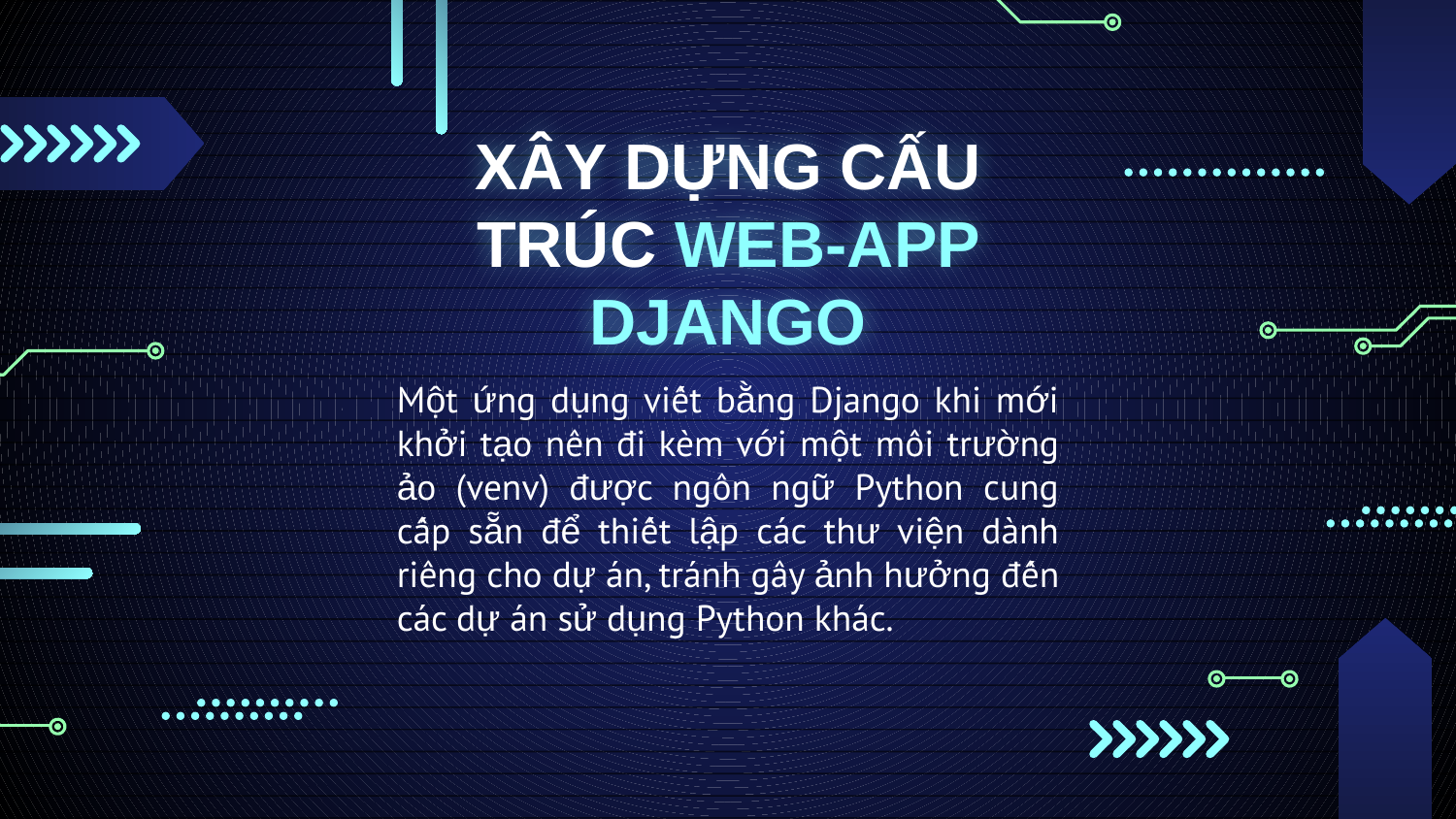

# XÂY DỰNG CẤU TRÚC WEB-APP DJANGO
Một ứng dụng viết bằng Django khi mới khởi tạo nên đi kèm với một môi trường ảo (venv) được ngôn ngữ Python cung cấp sẵn để thiết lập các thư viện dành riêng cho dự án, tránh gây ảnh hưởng đến các dự án sử dụng Python khác.